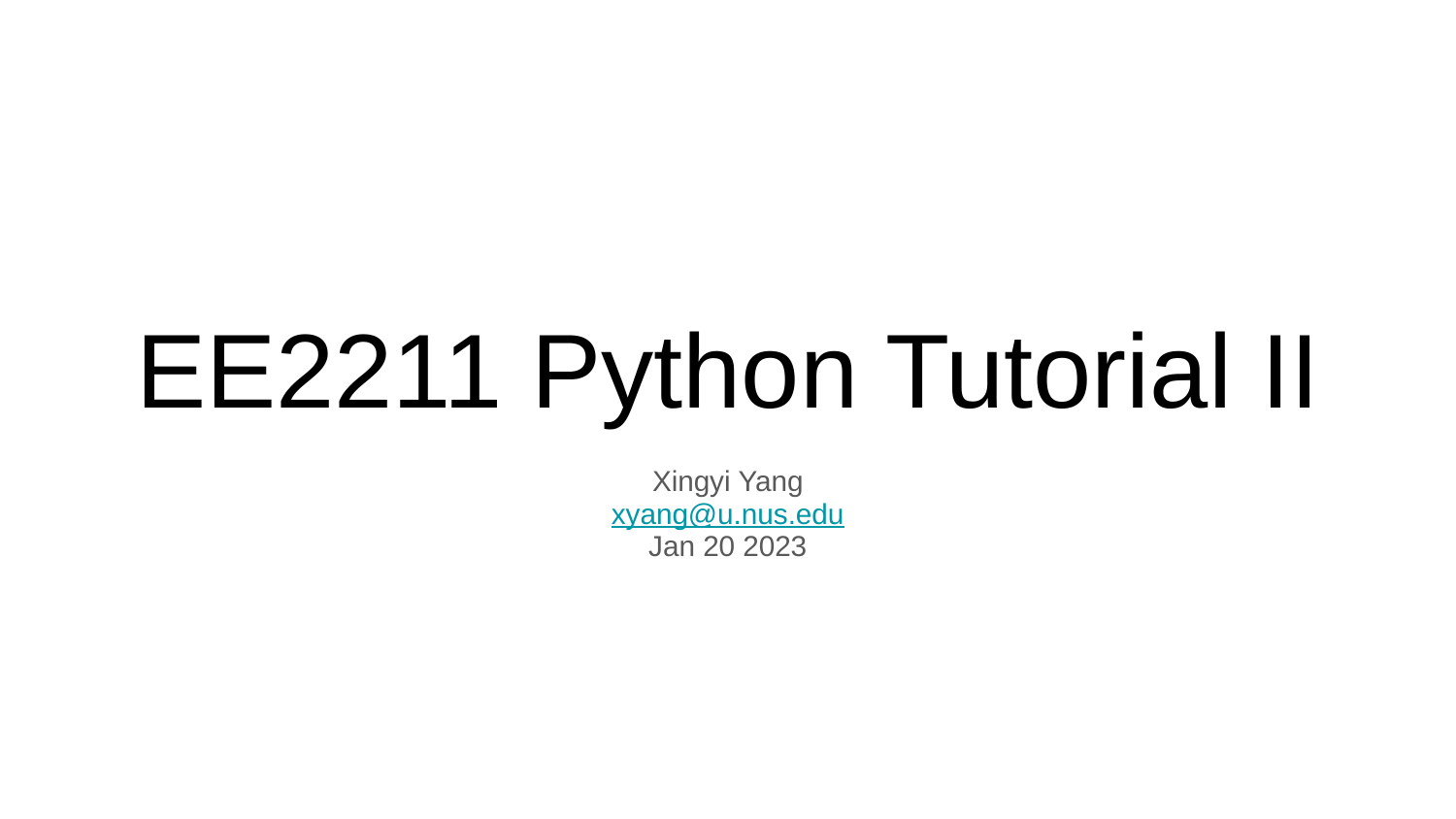

# EE2211 Python Tutorial II
Xingyi Yang
xyang@u.nus.edu
Jan 20 2023